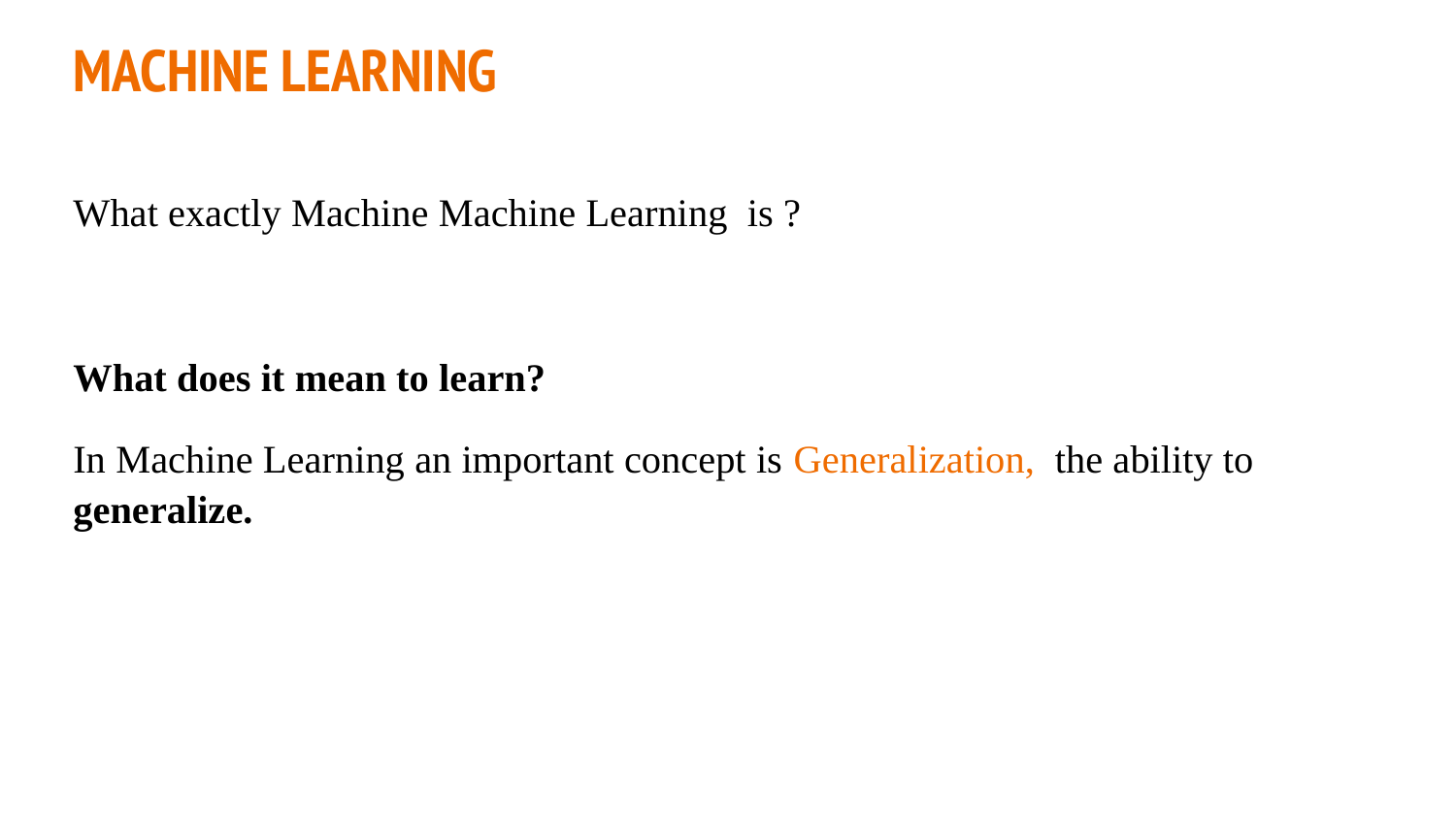

MACHINE LEARNING

What exactly Machine Machine Learning  is ?

What does it mean to learn?
In Machine Learning an important concept is Generalization,  the ability to generalize.